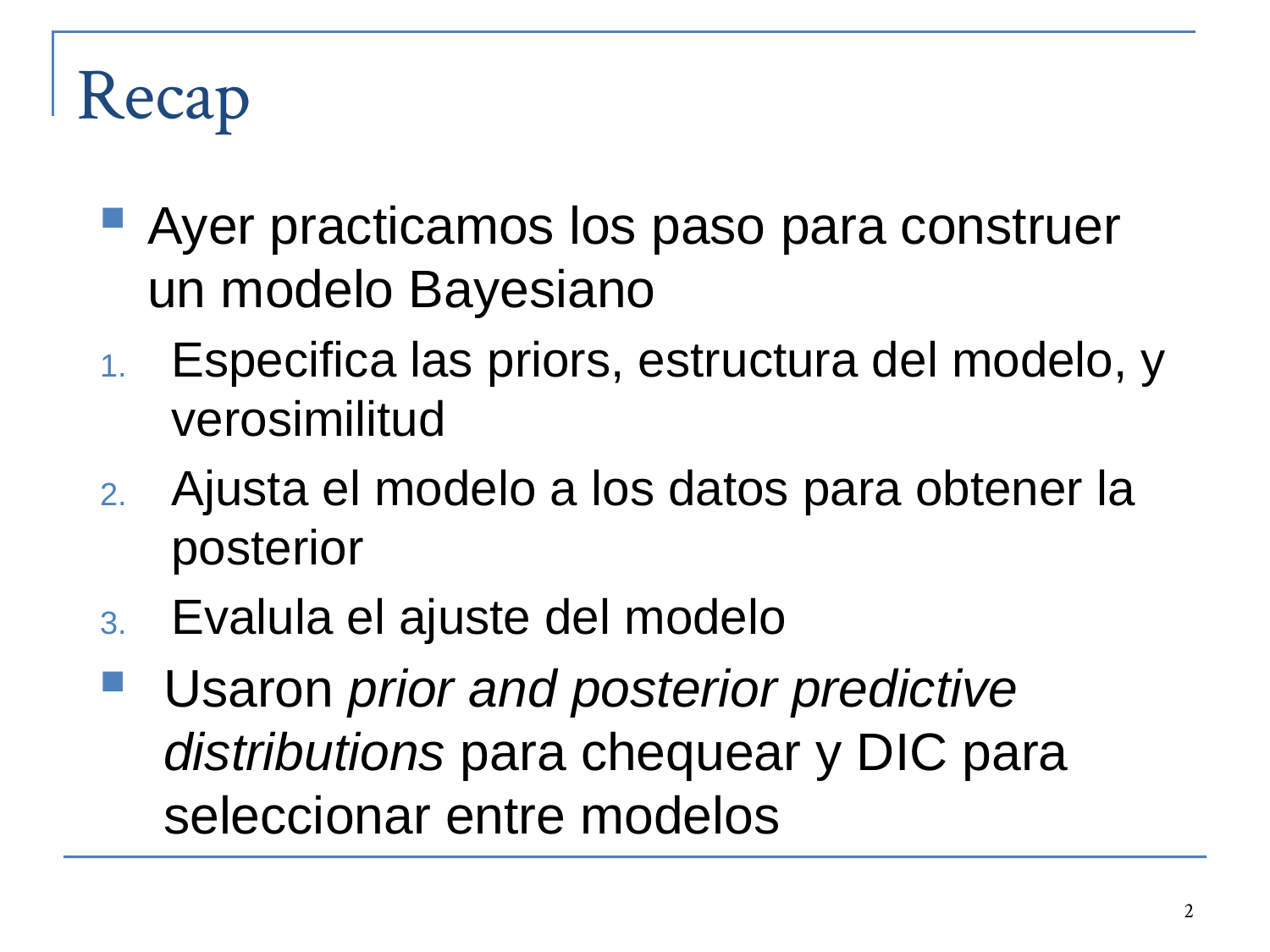

# Recap
Ayer practicamos los paso para construer un modelo Bayesiano
Especifica las priors, estructura del modelo, y verosimilitud
Ajusta el modelo a los datos para obtener la posterior
Evalula el ajuste del modelo
Usaron prior and posterior predictive distributions para chequear y DIC para seleccionar entre modelos

2